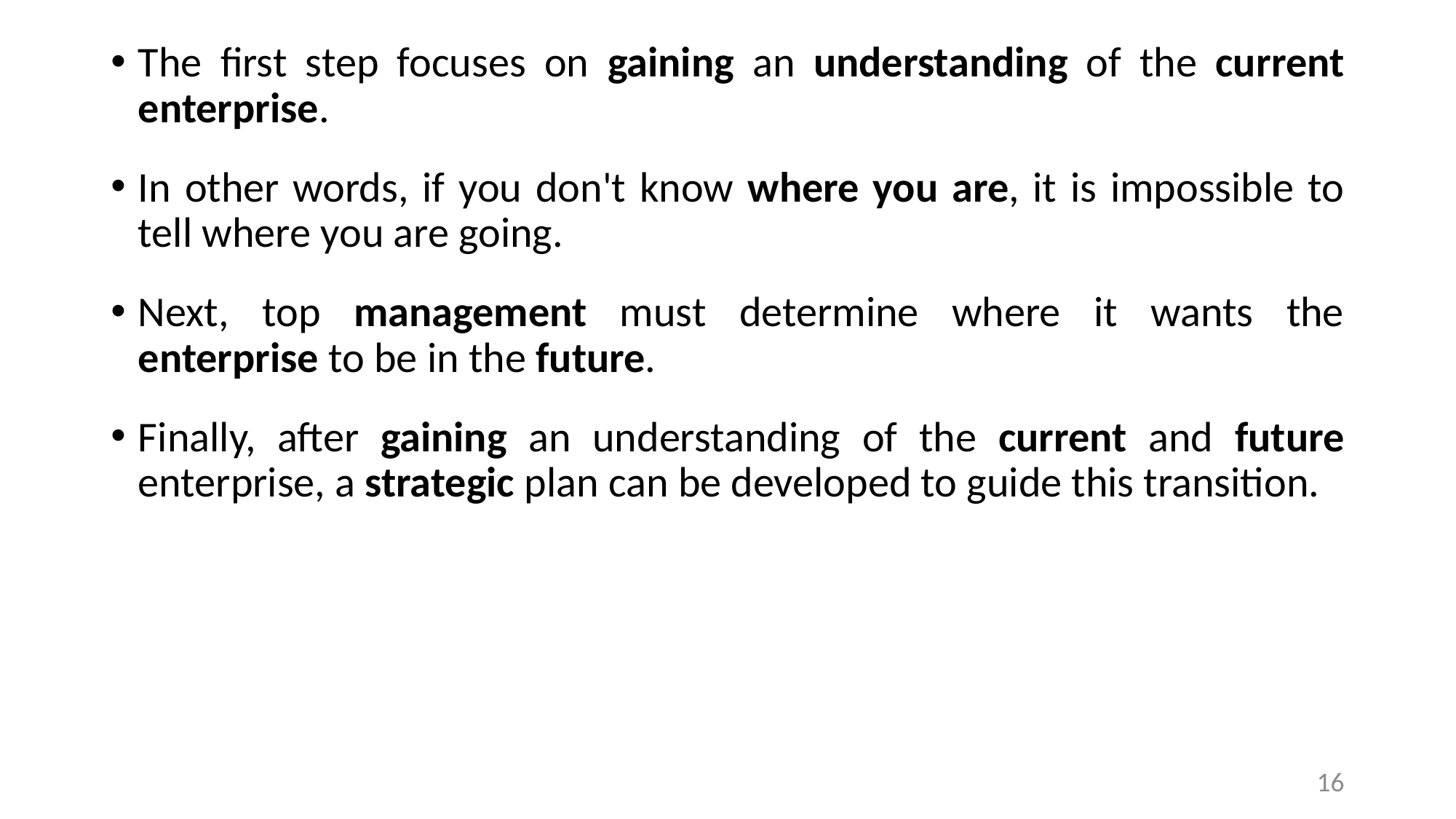

The first step focuses on gaining an understanding of the current enterprise.
In other words, if you don't know where you are, it is impossible to tell where you are going.
Next, top management must determine where it wants the enterprise to be in the future.
Finally, after gaining an understanding of the current and future enterprise, a strategic plan can be developed to guide this transition.

16